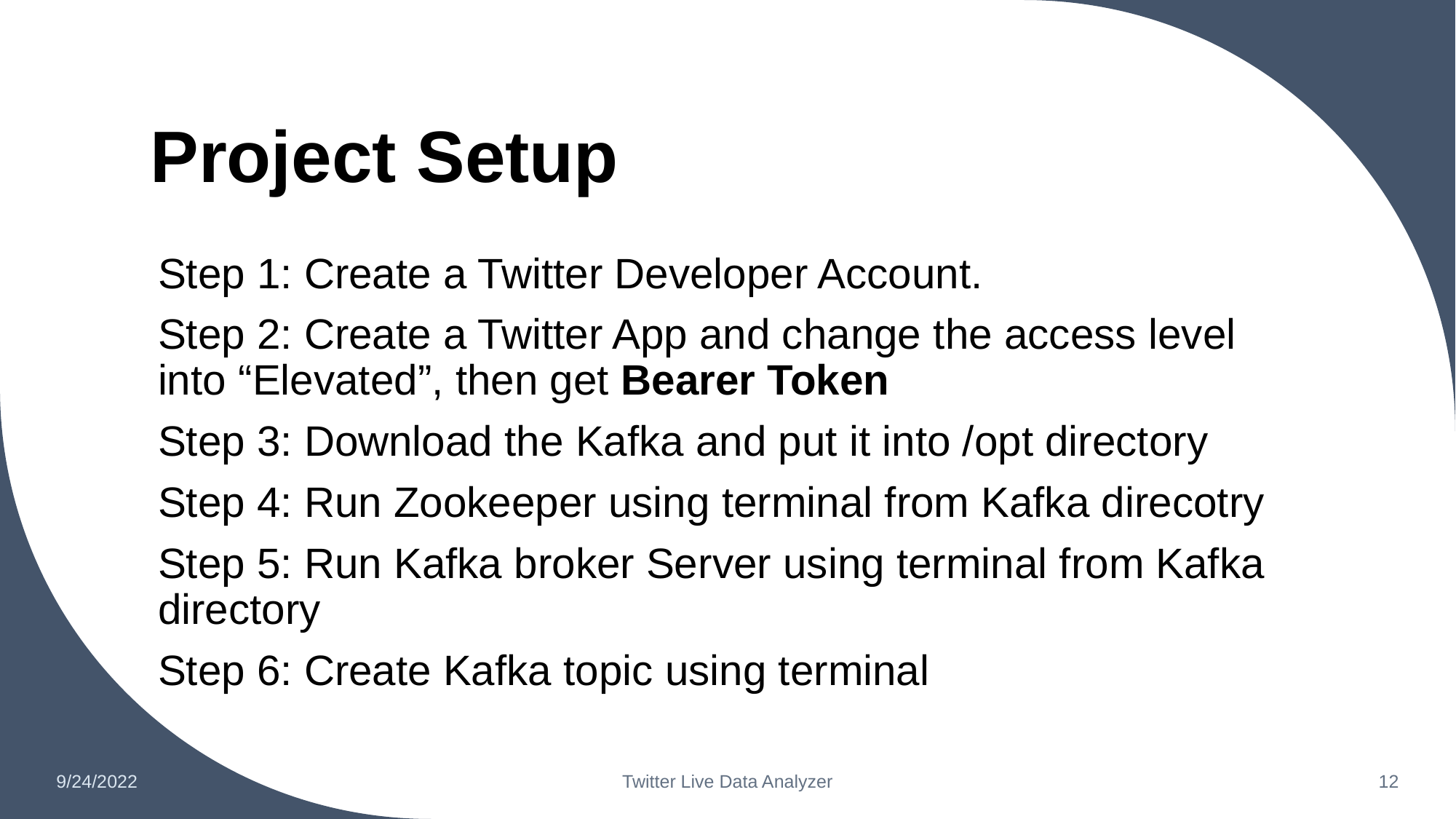

# Project Setup
Step 1: Create a Twitter Developer Account.
Step 2: Create a Twitter App and change the access level into “Elevated”, then get Bearer Token
Step 3: Download the Kafka and put it into /opt directory
Step 4: Run Zookeeper using terminal from Kafka direcotry
Step 5: Run Kafka broker Server using terminal from Kafka directory
Step 6: Create Kafka topic using terminal

9/24/2022
Twitter Live Data Analyzer
12